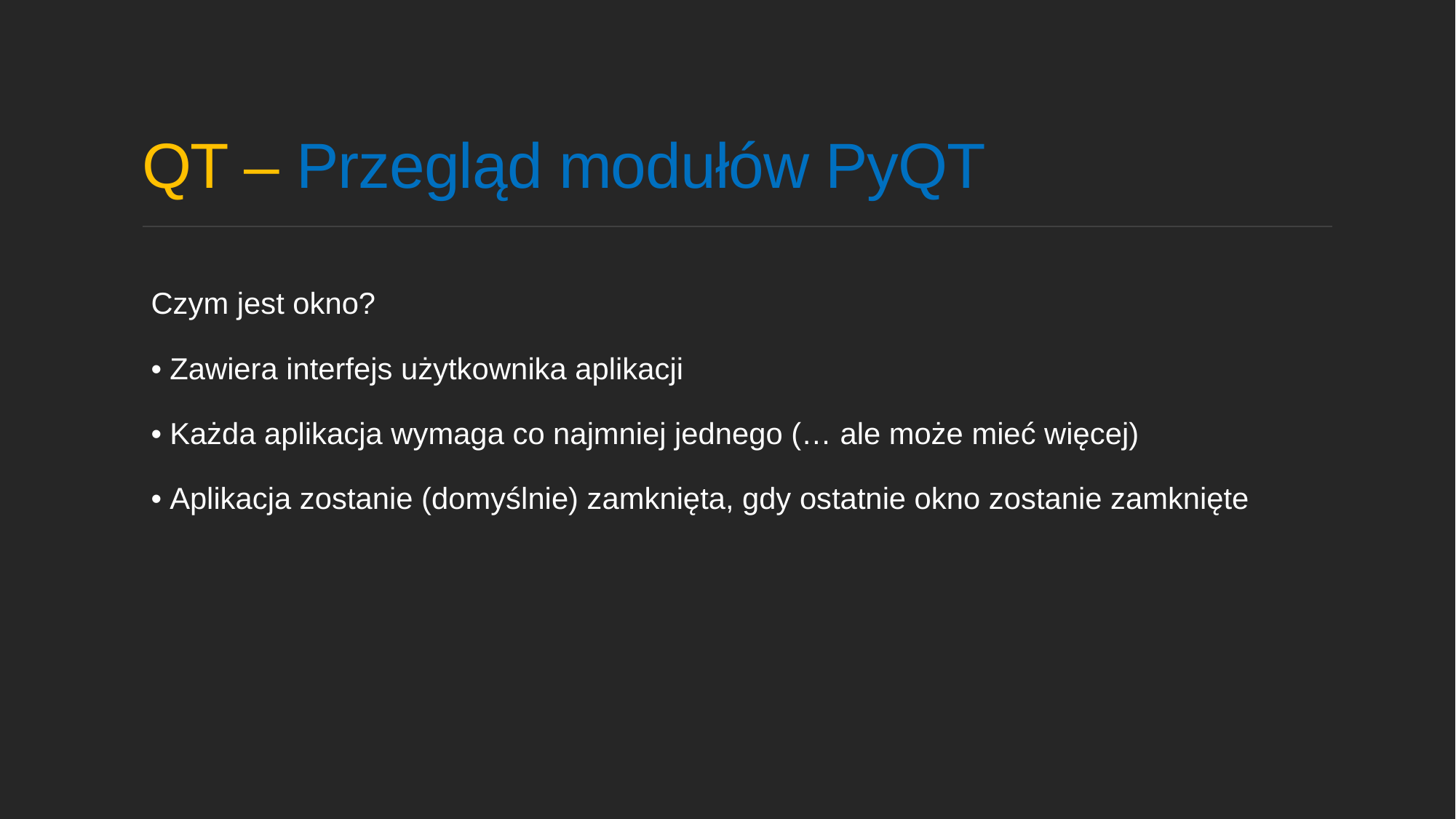

# QT – Przegląd modułów PyQT
Czym jest okno?
• Zawiera interfejs użytkownika aplikacji
• Każda aplikacja wymaga co najmniej jednego (… ale może mieć więcej)
• Aplikacja zostanie (domyślnie) zamknięta, gdy ostatnie okno zostanie zamknięte